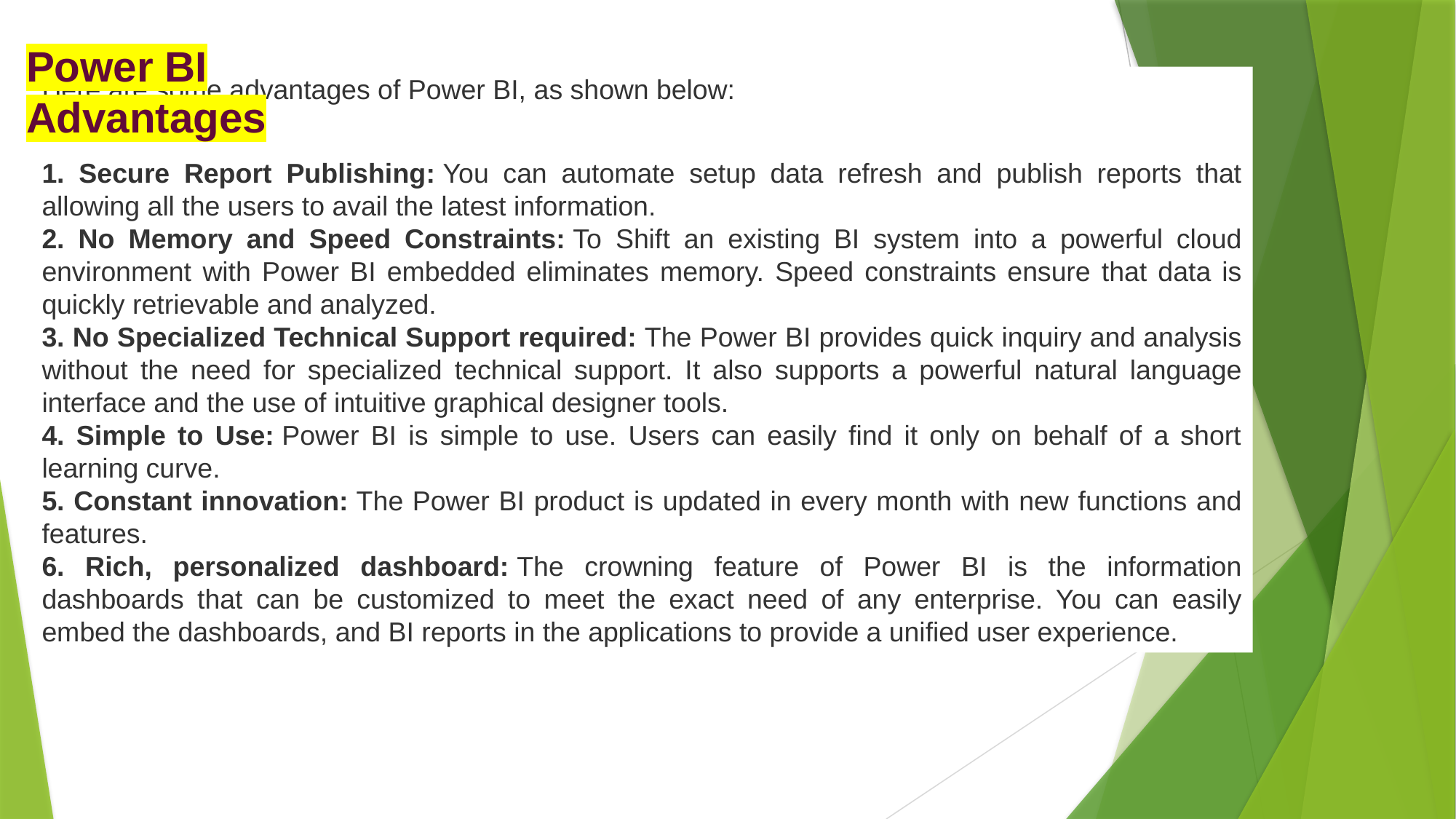

Power BI Advantages
Here are some advantages of Power BI, as shown below:

1. Secure Report Publishing: You can automate setup data refresh and publish reports that allowing all the users to avail the latest information.
2. No Memory and Speed Constraints: To Shift an existing BI system into a powerful cloud environment with Power BI embedded eliminates memory. Speed constraints ensure that data is quickly retrievable and analyzed.
3. No Specialized Technical Support required: The Power BI provides quick inquiry and analysis without the need for specialized technical support. It also supports a powerful natural language interface and the use of intuitive graphical designer tools.
4. Simple to Use: Power BI is simple to use. Users can easily find it only on behalf of a short learning curve.
5. Constant innovation: The Power BI product is updated in every month with new functions and features.
6. Rich, personalized dashboard: The crowning feature of Power BI is the information dashboards that can be customized to meet the exact need of any enterprise. You can easily embed the dashboards, and BI reports in the applications to provide a unified user experience.